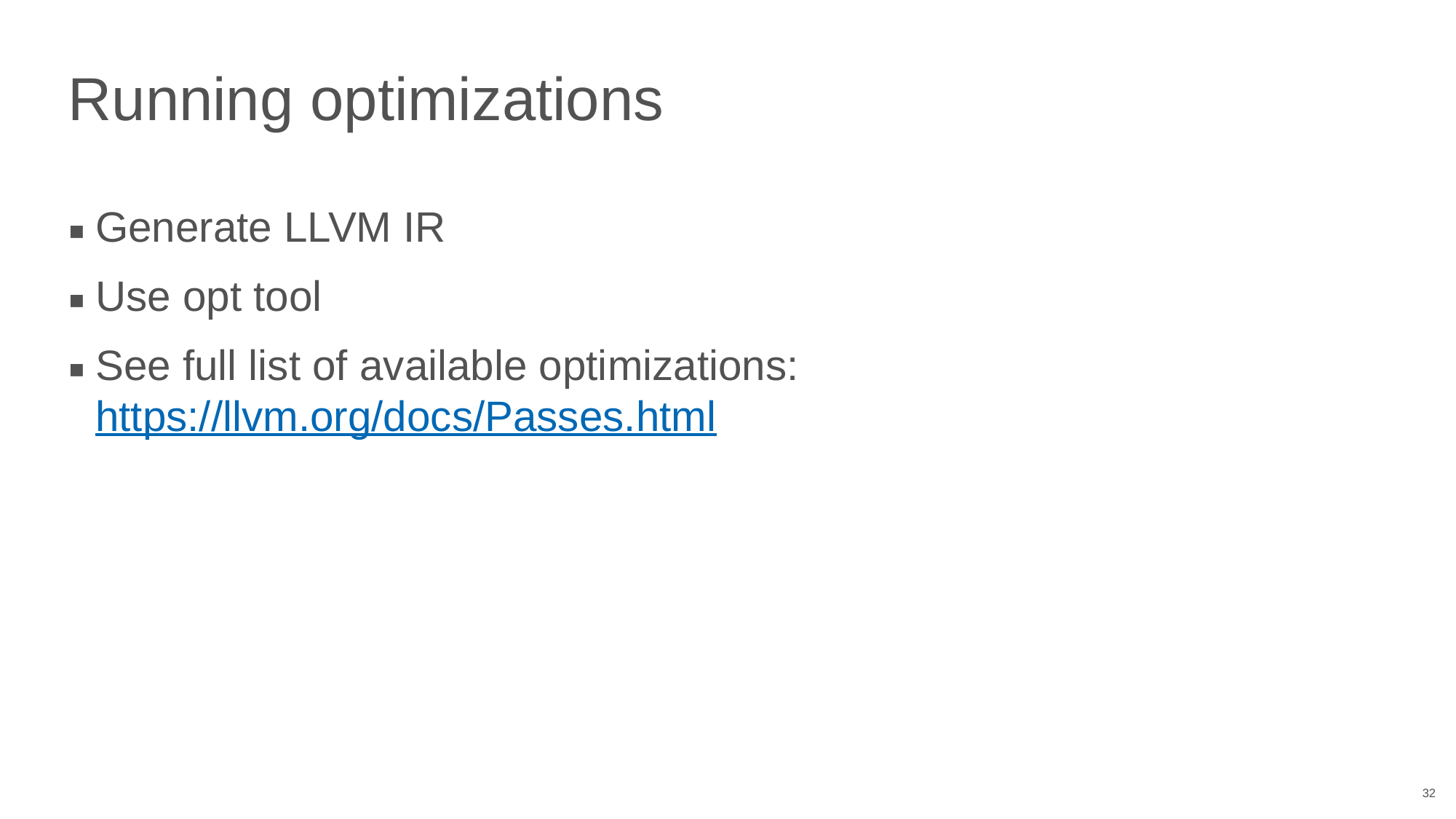

# Running optimizations
Generate LLVM IR
Use opt tool
See full list of available optimizations: https://llvm.org/docs/Passes.html